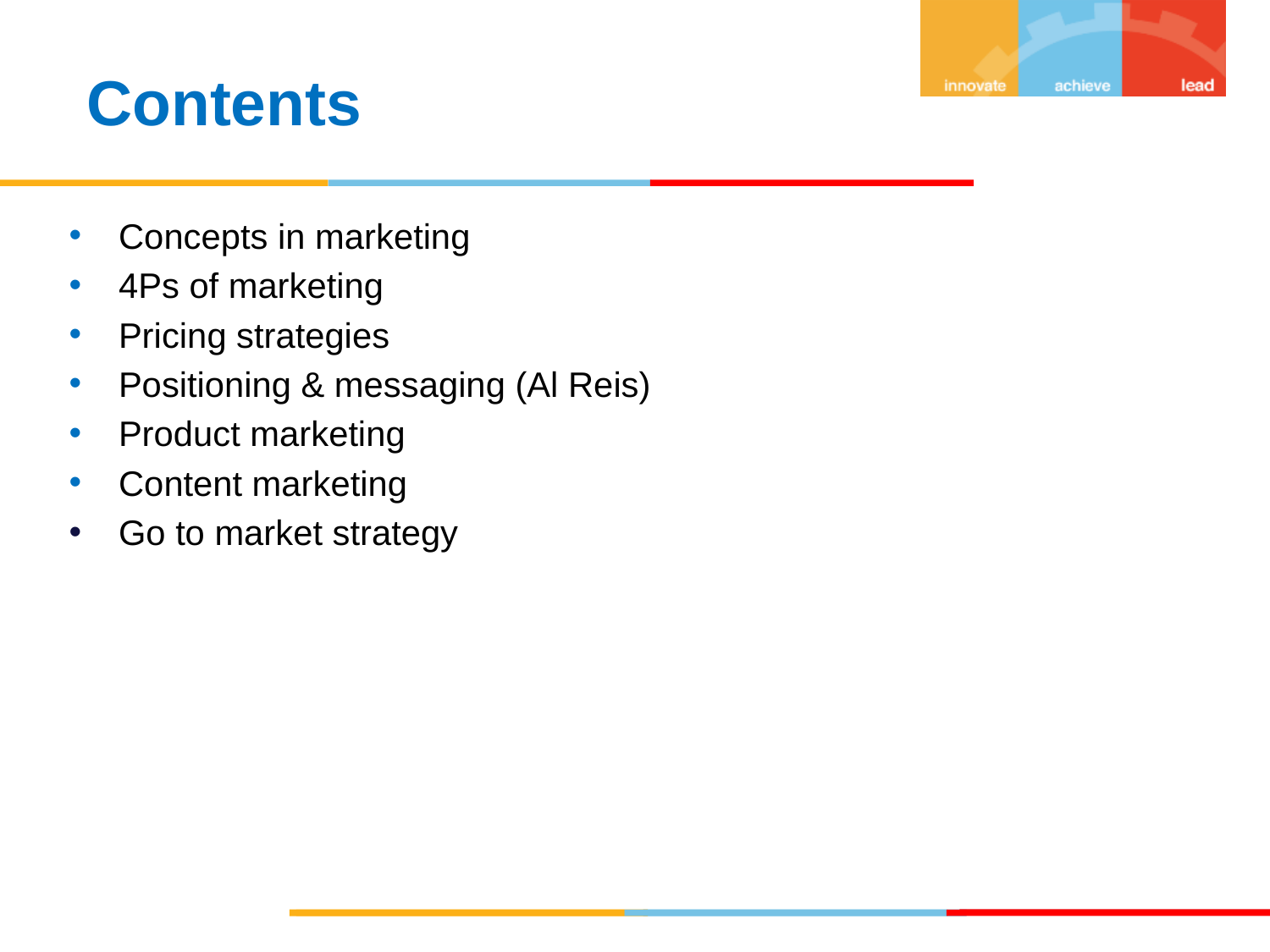

Contents
Concepts in marketing
4Ps of marketing
Pricing strategies
Positioning & messaging (Al Reis)
Product marketing
Content marketing
Go to market strategy